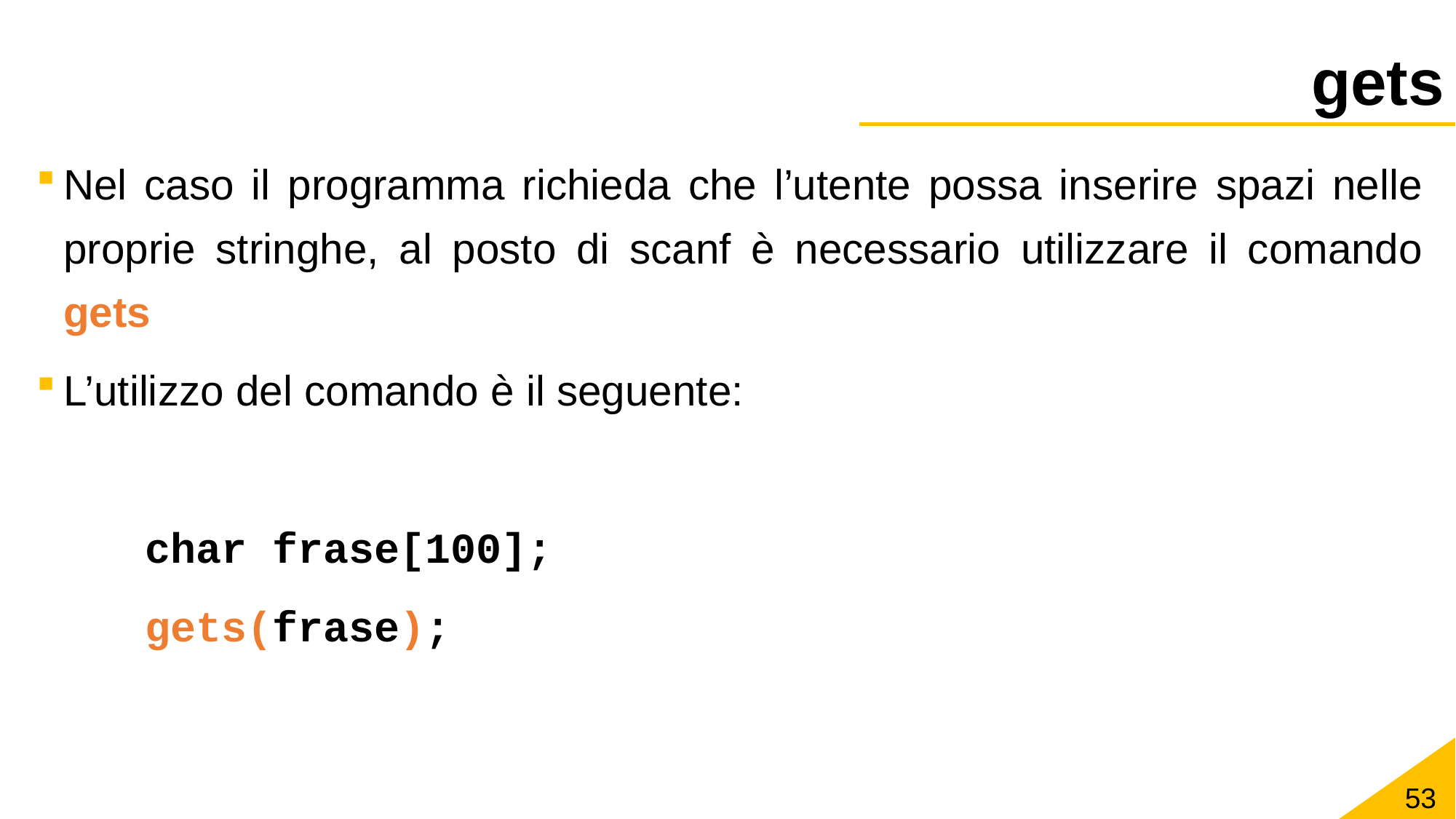

# gets
Nel caso il programma richieda che l’utente possa inserire spazi nelle proprie stringhe, al posto di scanf è necessario utilizzare il comando gets
L’utilizzo del comando è il seguente:

	char frase[100];
	gets(frase);
53